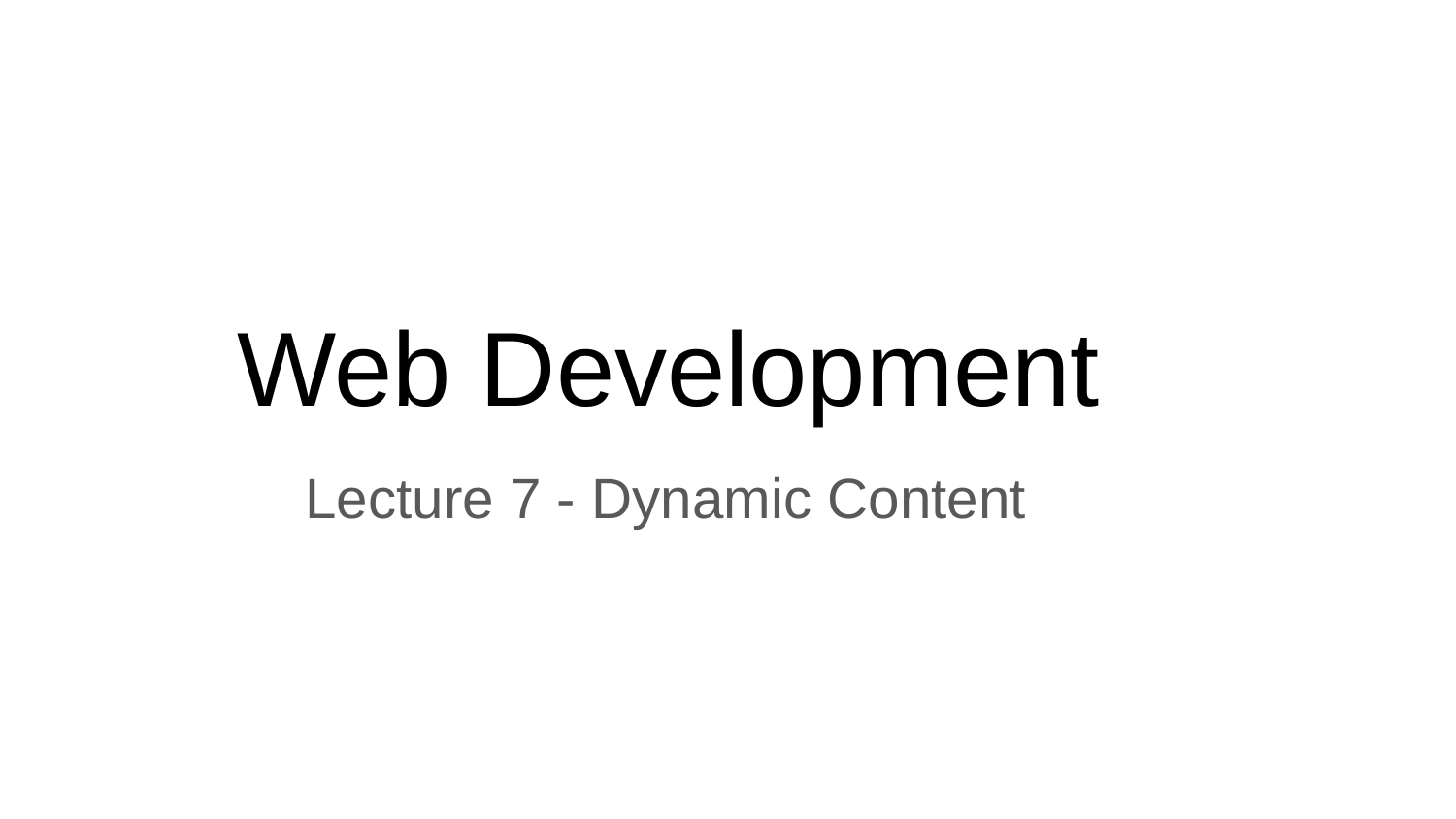

Web Development
Lecture 7 - Dynamic Content